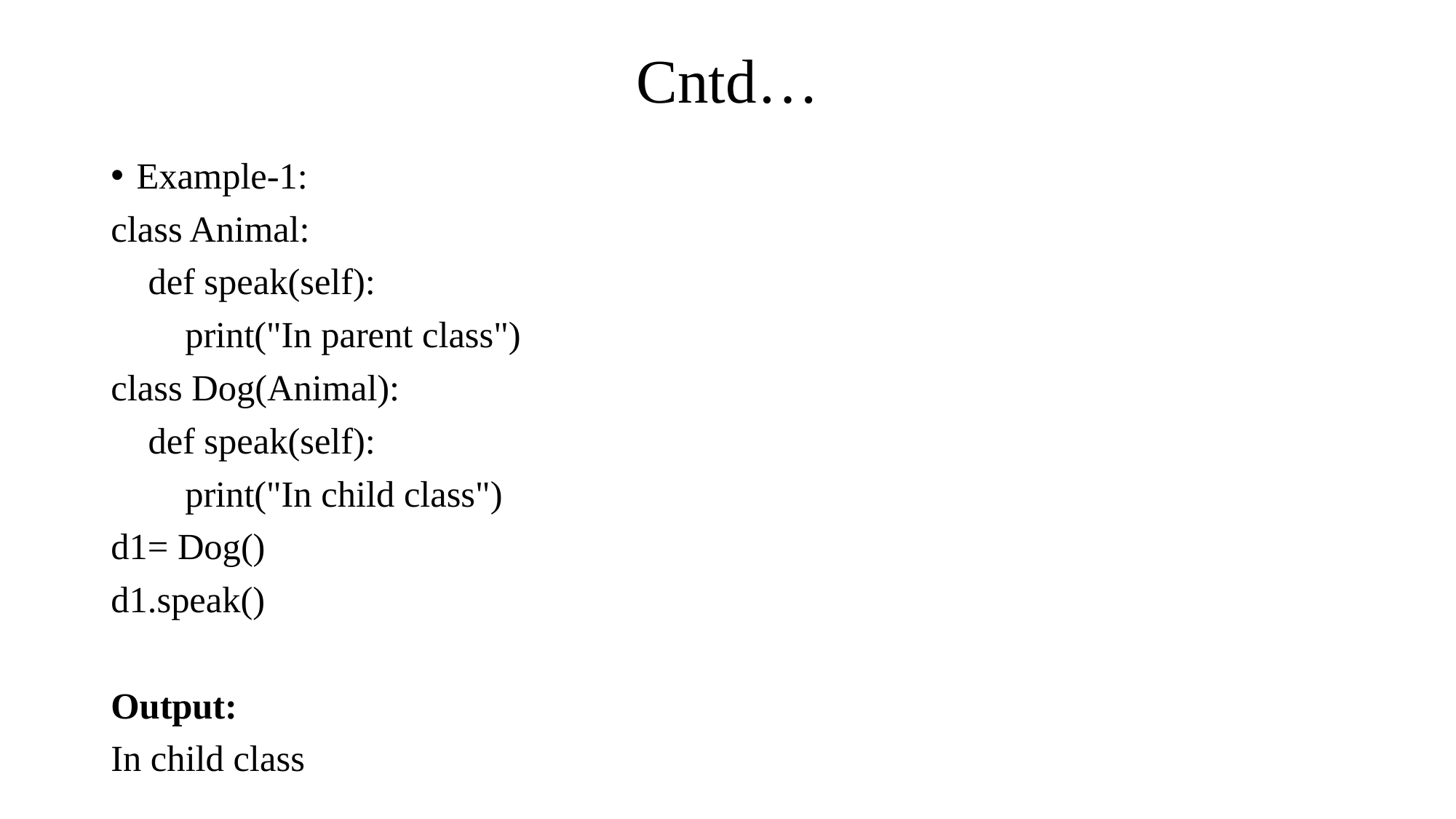

# Cntd…
Example-1:
class Animal:
    def speak(self):
        print("In parent class")
class Dog(Animal):
    def speak(self):
        print("In child class")
d1= Dog()
d1.speak()

Output:
In child class